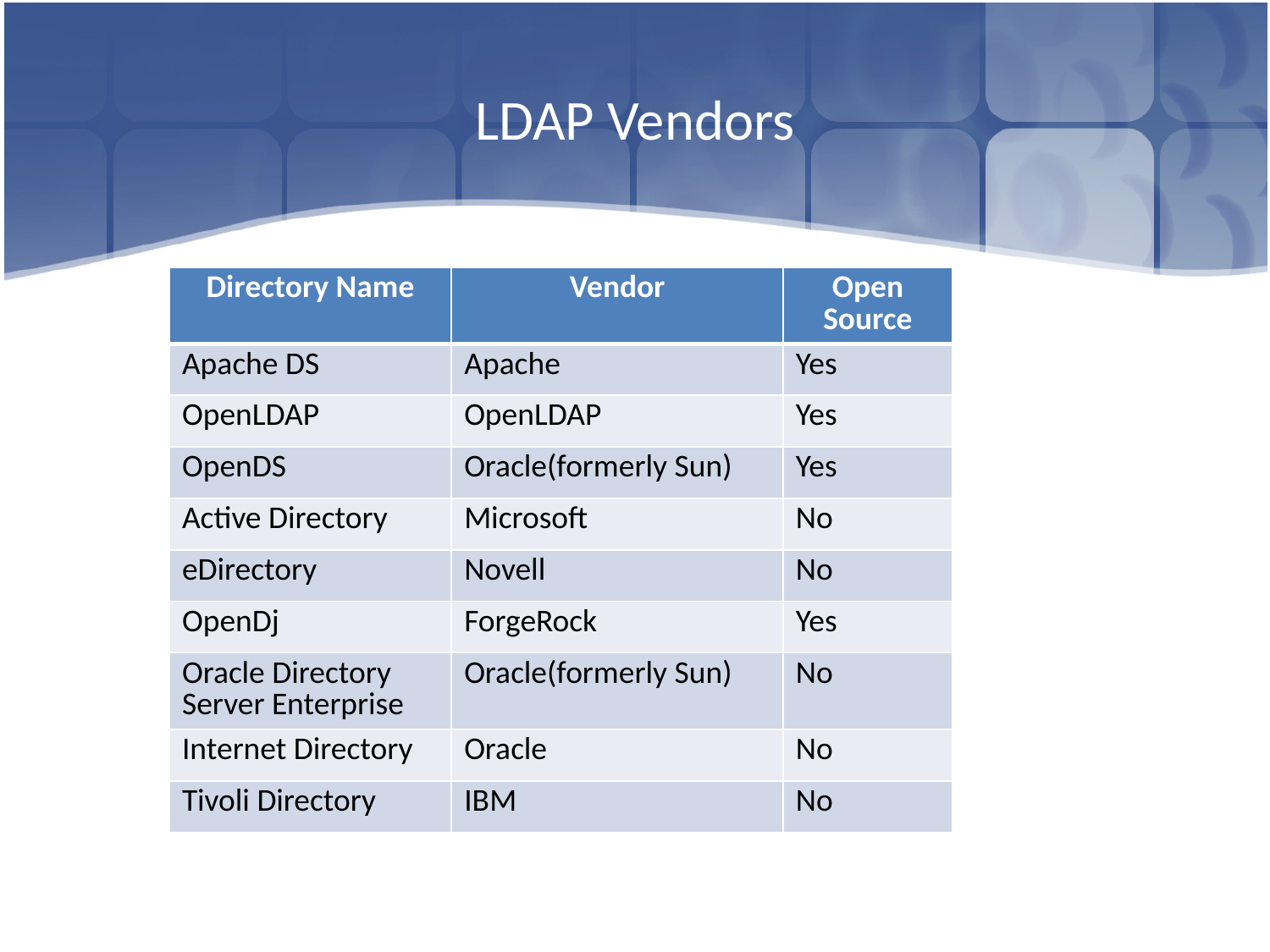

# LDAP Vendors
| Directory Name | Vendor | Open Source |
| --- | --- | --- |
| Apache DS | Apache | Yes |
| OpenLDAP | OpenLDAP | Yes |
| OpenDS | Oracle(formerly Sun) | Yes |
| Active Directory | Microsoft | No |
| eDirectory | Novell | No |
| OpenDj | ForgeRock | Yes |
| Oracle Directory Server Enterprise | Oracle(formerly Sun) | No |
| Internet Directory | Oracle | No |
| Tivoli Directory | IBM | No |